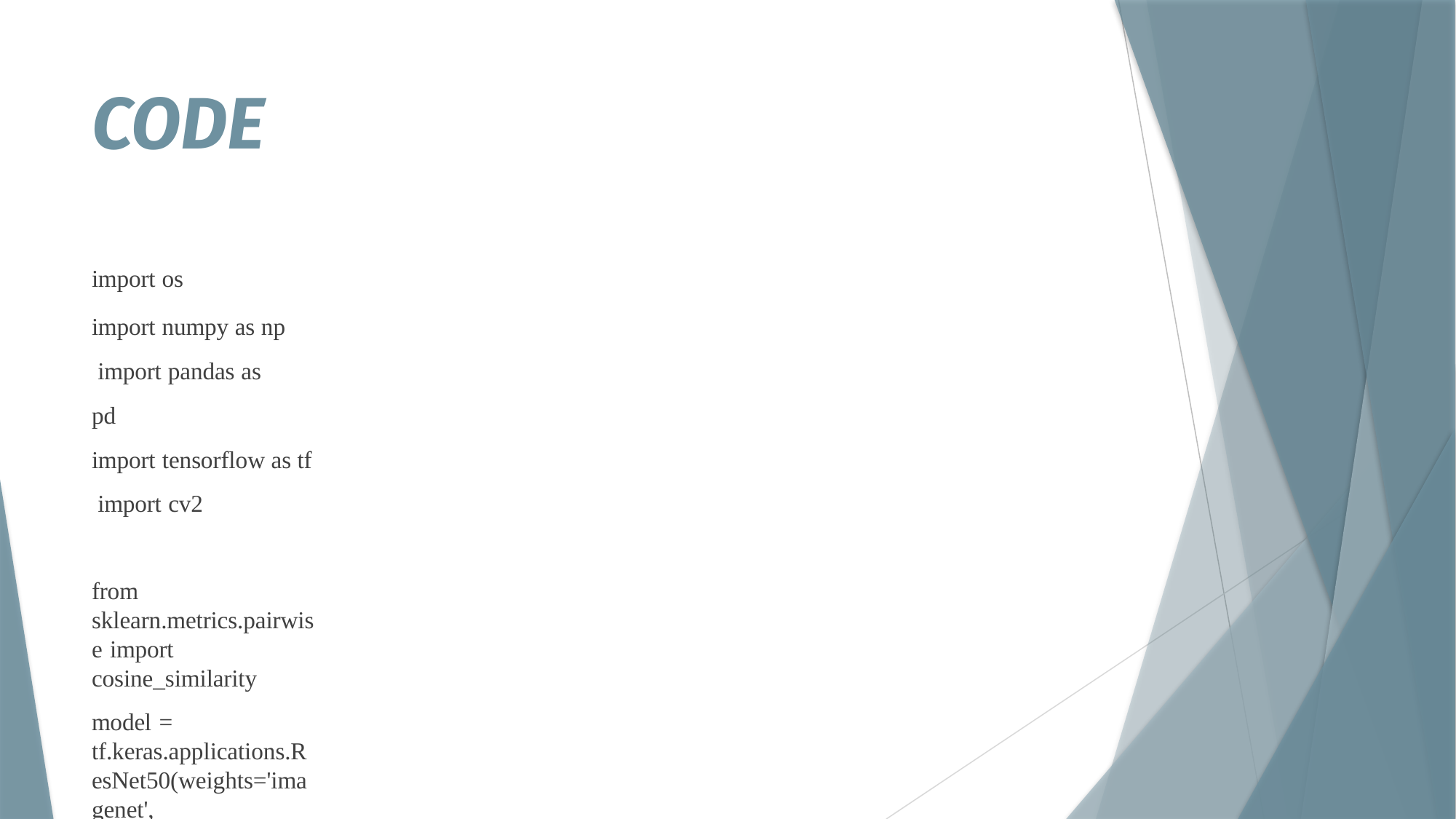

# CODE
import os
import numpy as np  import pandas as pd
import tensorflow as tf  import cv2

from sklearn.metrics.pairwise import cosine_similarity
model = tf.keras.applications.ResNet50(weights='imagenet', include_top=False, pooling='avg’)